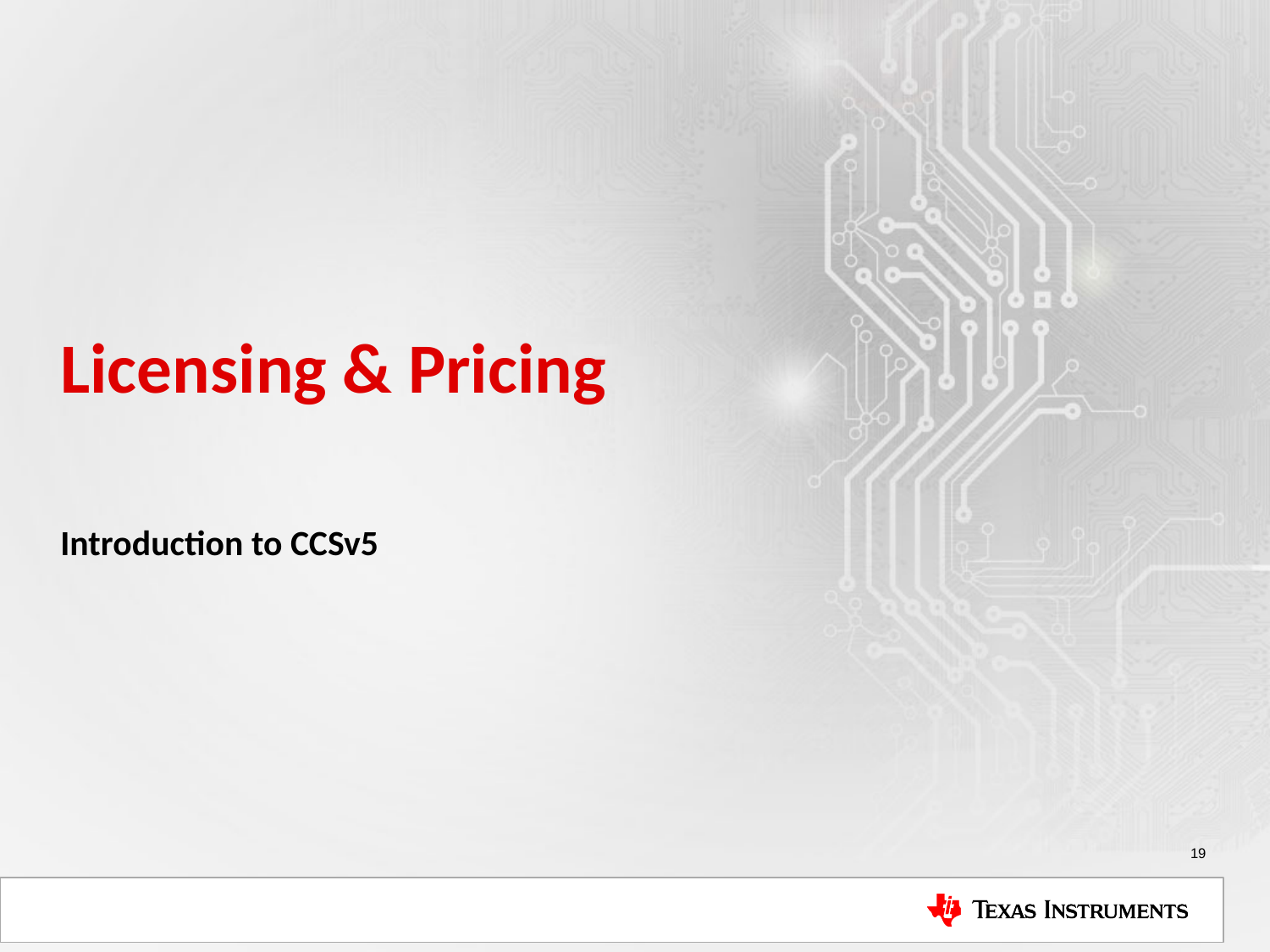

# Licensing & Pricing
Introduction to CCSv5
19